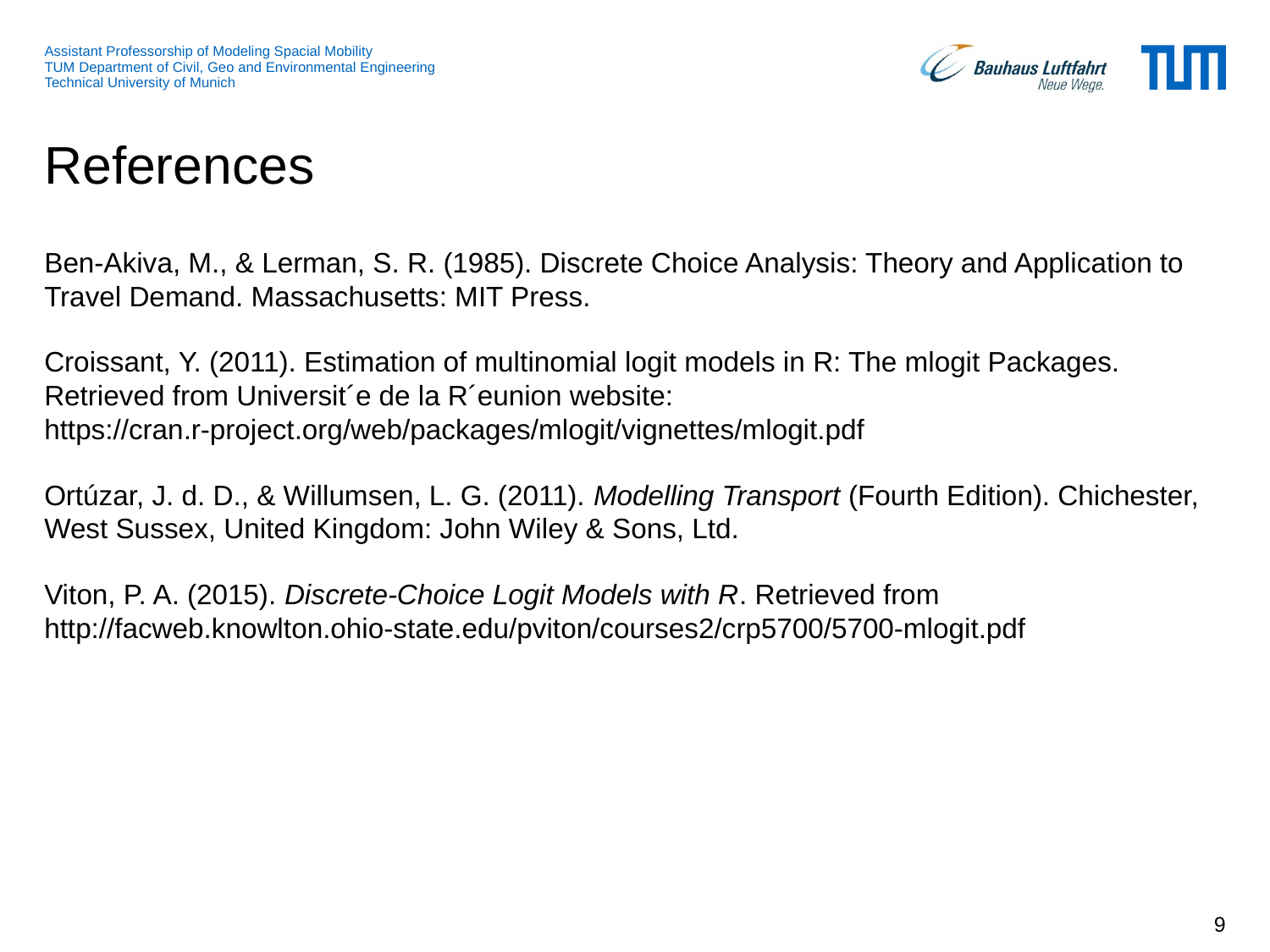

# References
Ben-Akiva, M., & Lerman, S. R. (1985). Discrete Choice Analysis: Theory and Application to Travel Demand. Massachusetts: MIT Press.
Croissant, Y. (2011). Estimation of multinomial logit models in R: The mlogit Packages. Retrieved from Universit´e de la R´eunion website: https://cran.r-project.org/web/packages/mlogit/vignettes/mlogit.pdf
Ortúzar, J. d. D., & Willumsen, L. G. (2011). Modelling Transport (Fourth Edition). Chichester, West Sussex, United Kingdom: John Wiley & Sons, Ltd.
Viton, P. A. (2015). Discrete-Choice Logit Models with R. Retrieved from http://facweb.knowlton.ohio-state.edu/pviton/courses2/crp5700/5700-mlogit.pdf

9